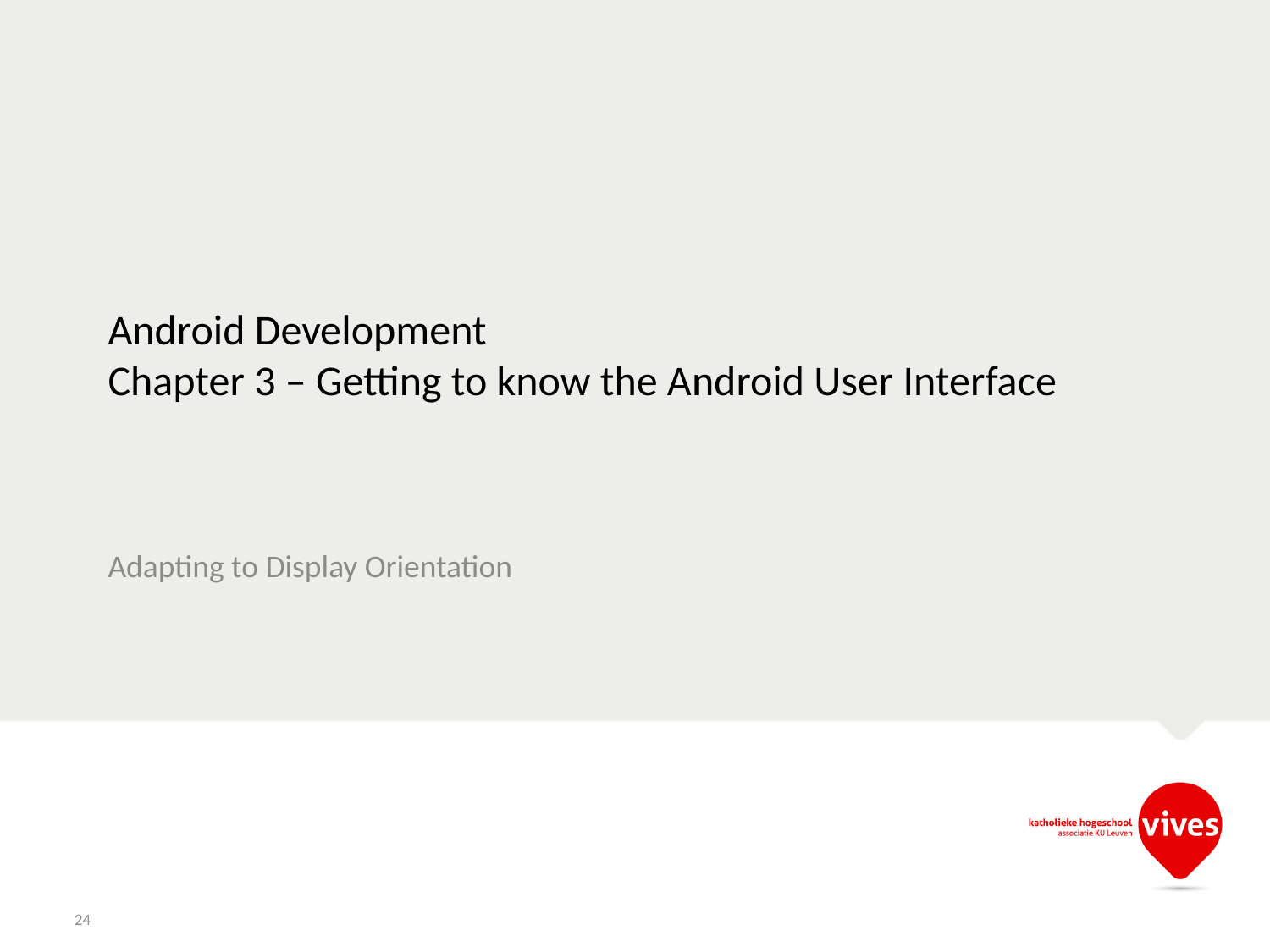

# Android Development Chapter 3 – Getting to know the Android User Interface
Adapting to Display Orientation
24